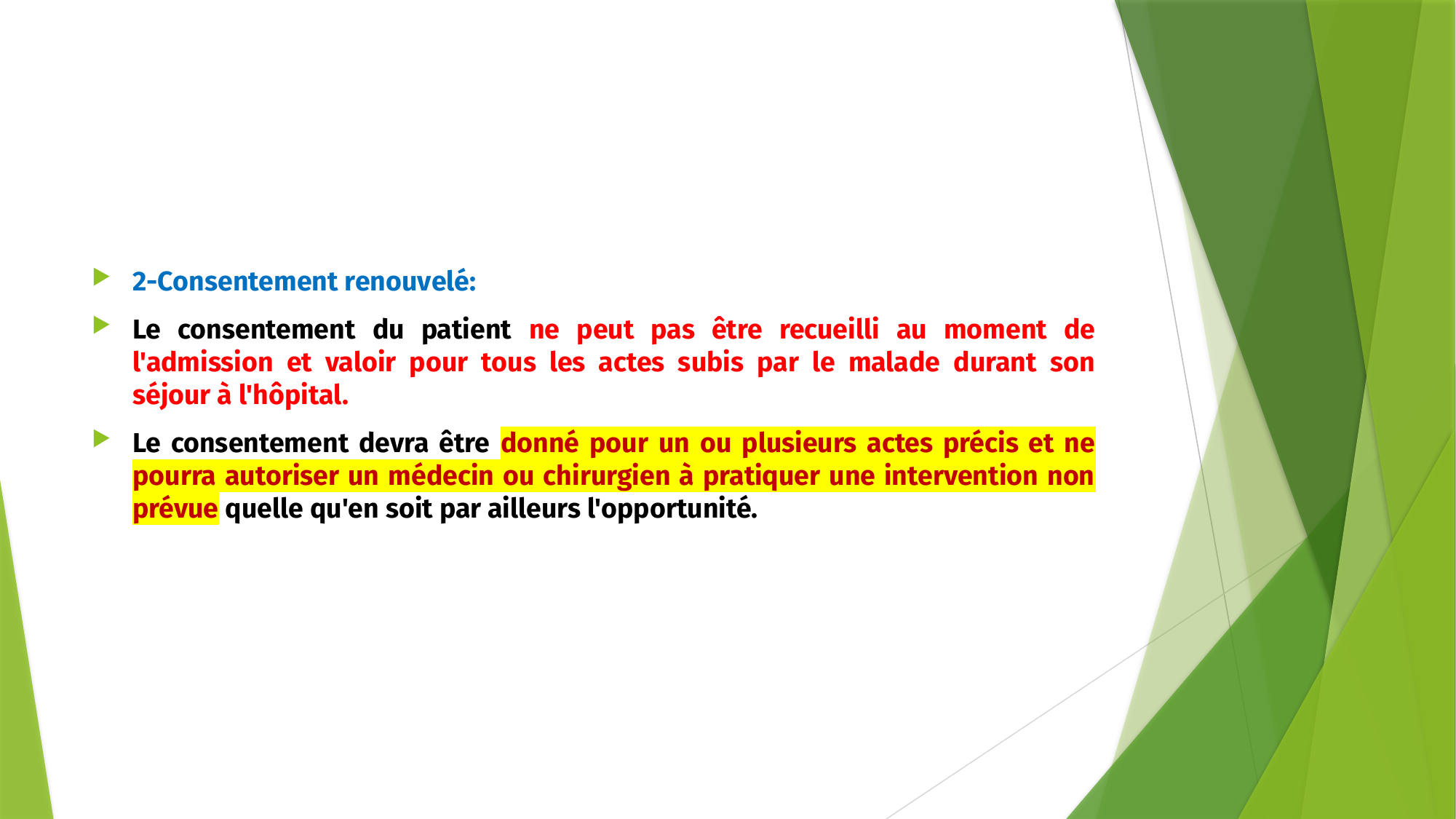

#
2-Consentement renouvelé:
Le consentement du patient ne peut pas être recueilli au moment de l'admission et valoir pour tous les actes subis par le malade durant son séjour à l'hôpital.
Le consentement devra être donné pour un ou plusieurs actes précis et ne pourra autoriser un médecin ou chirurgien à pratiquer une intervention non prévue quelle qu'en soit par ailleurs l'opportunité.